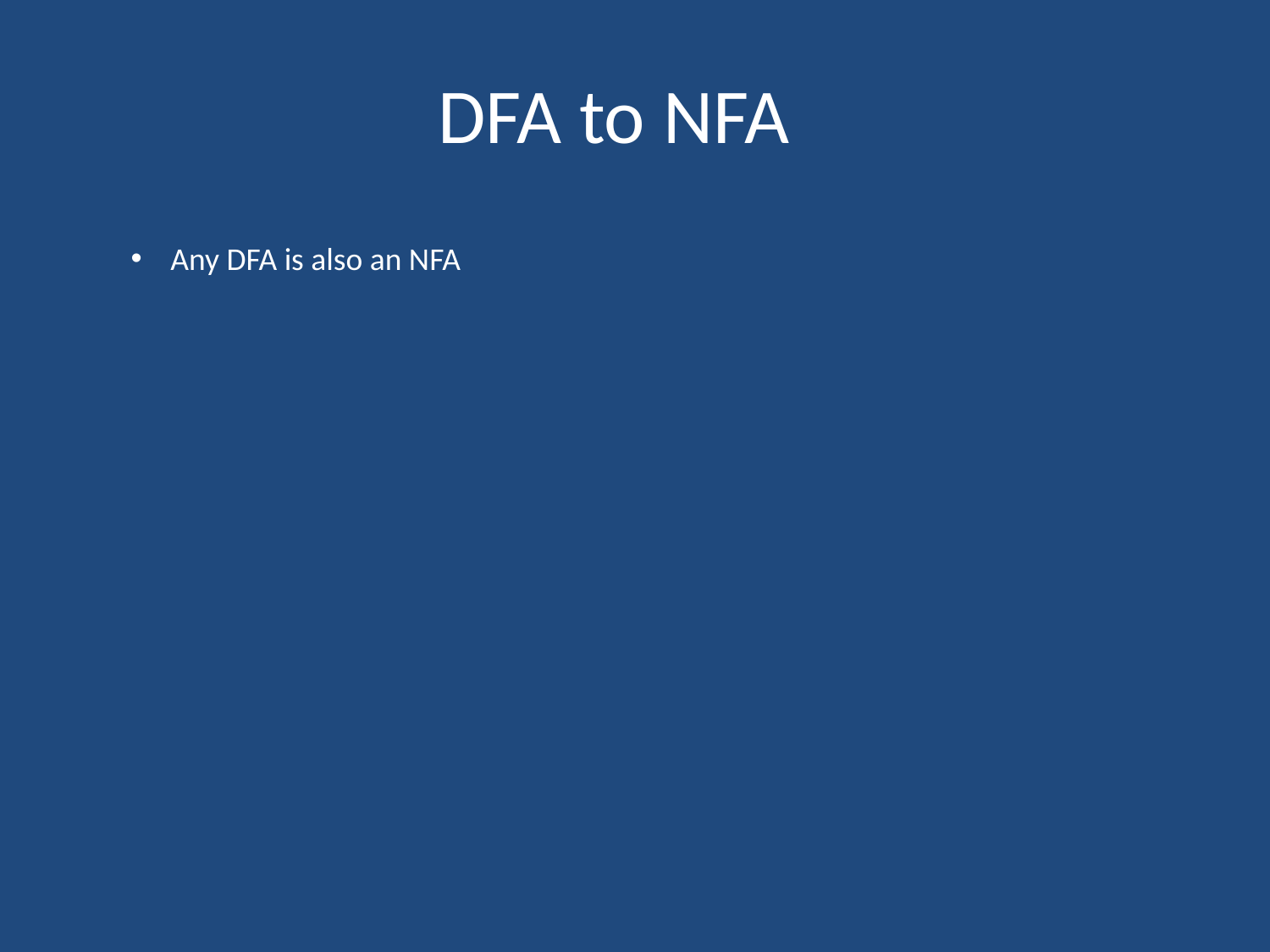

# DFA to NFA
Any DFA is also an NFA